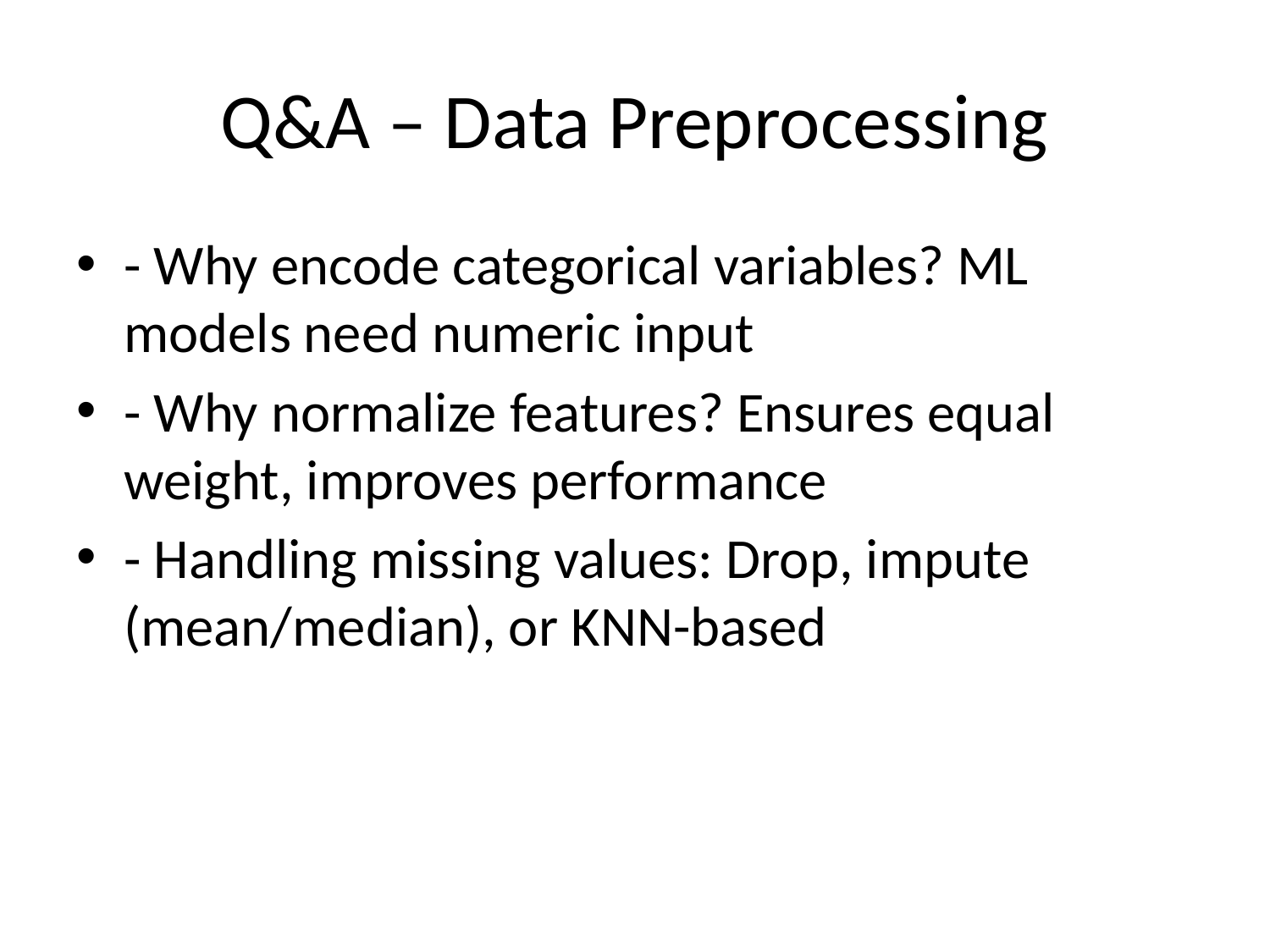

# Q&A – Data Preprocessing
- Why encode categorical variables? ML models need numeric input
- Why normalize features? Ensures equal weight, improves performance
- Handling missing values: Drop, impute (mean/median), or KNN-based